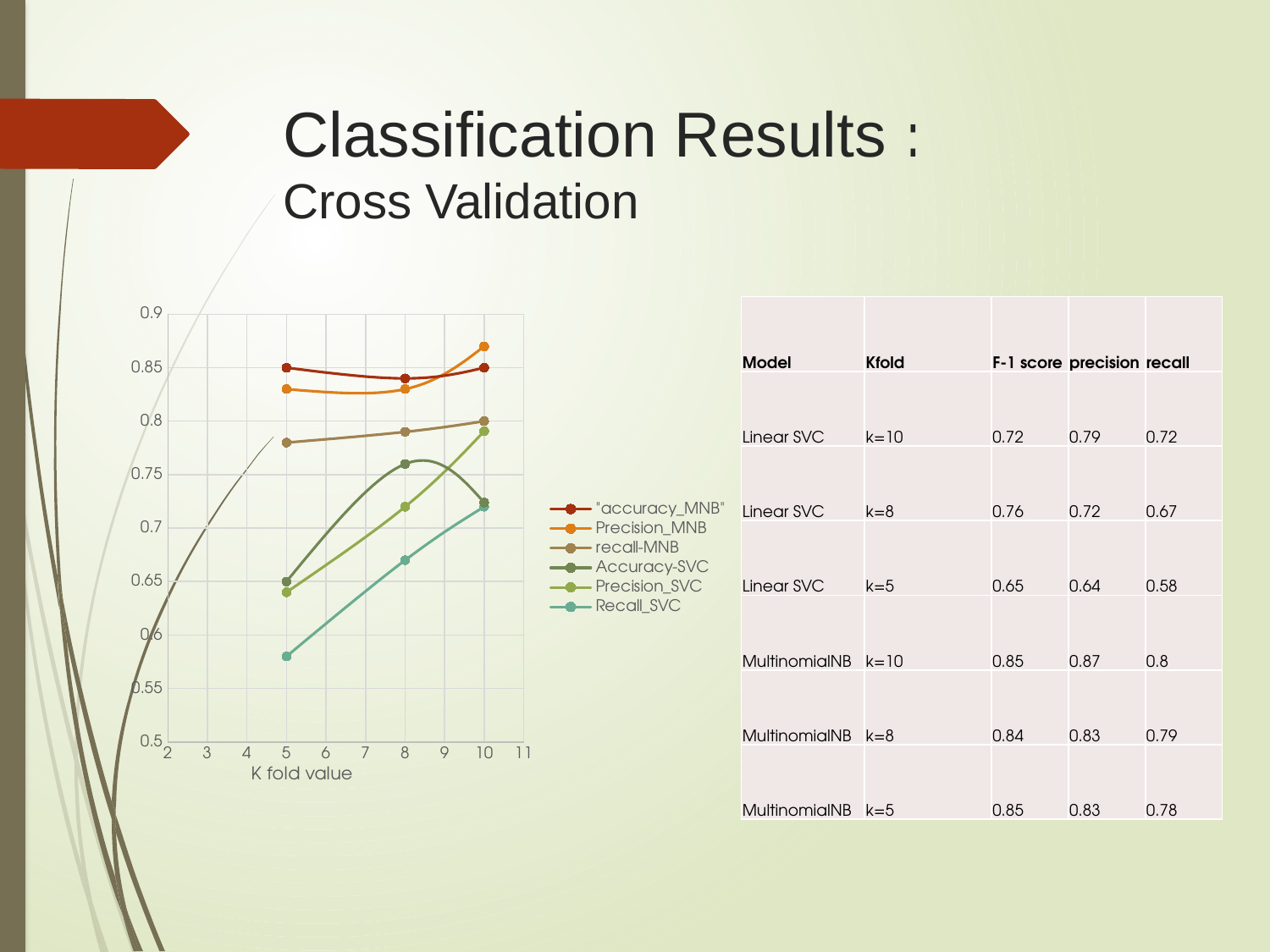

# Classification Results : Cross Validation

### Chart

| Category |  |  |  |  |  |  |
|---|---|---|---|---|---|---|
| Model | Kfold | F-1 score | precision | recall |
| --- | --- | --- | --- | --- |
| Linear SVC | k=10 | 0.72 | 0.79 | 0.72 |
| Linear SVC | k=8 | 0.76 | 0.72 | 0.67 |
| Linear SVC | k=5 | 0.65 | 0.64 | 0.58 |
| MultinomialNB | k=10 | 0.85 | 0.87 | 0.8 |
| MultinomialNB | k=8 | 0.84 | 0.83 | 0.79 |
| MultinomialNB | k=5 | 0.85 | 0.83 | 0.78 |